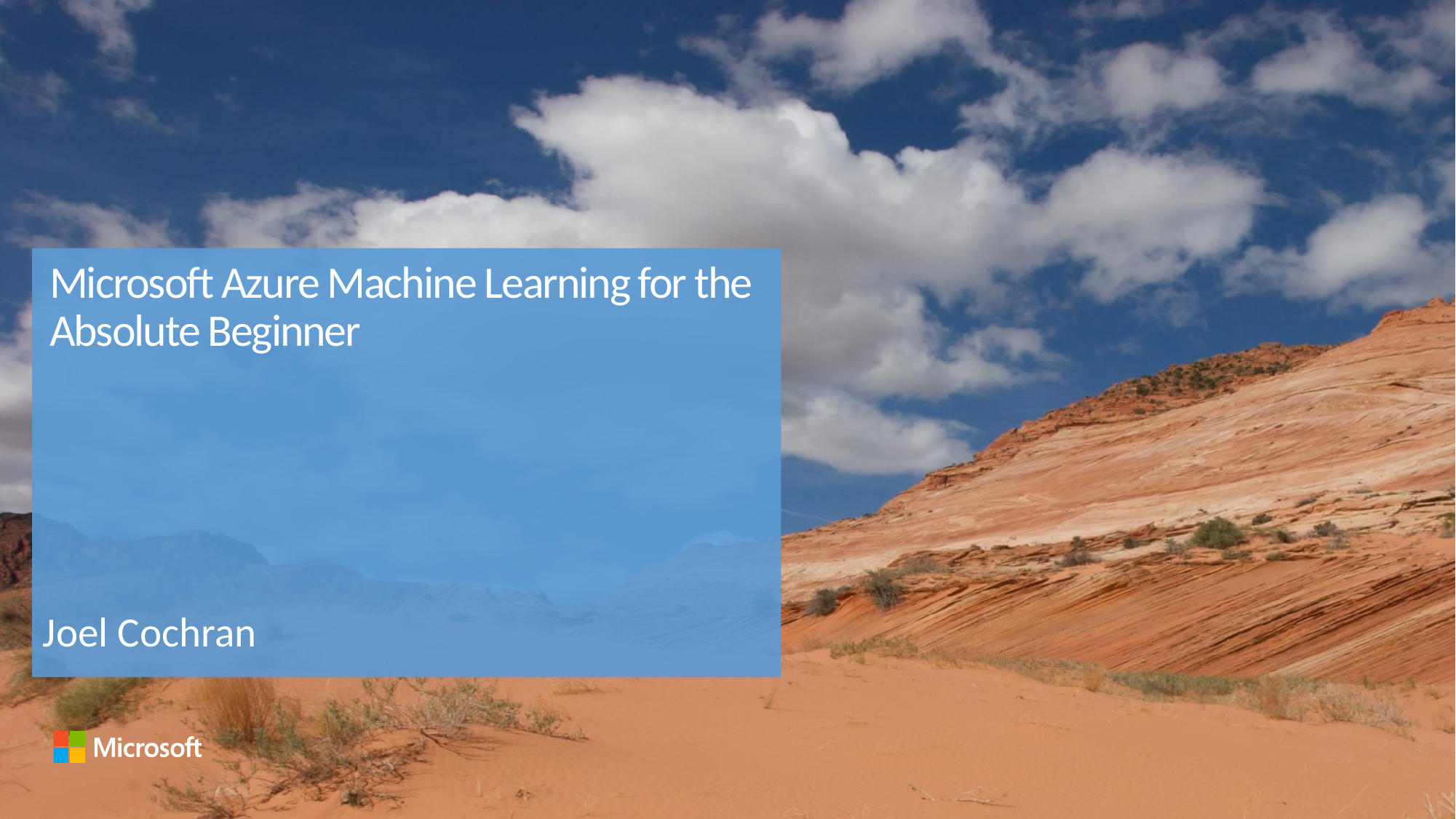

# Microsoft Azure Machine Learning for the Absolute Beginner
Joel Cochran